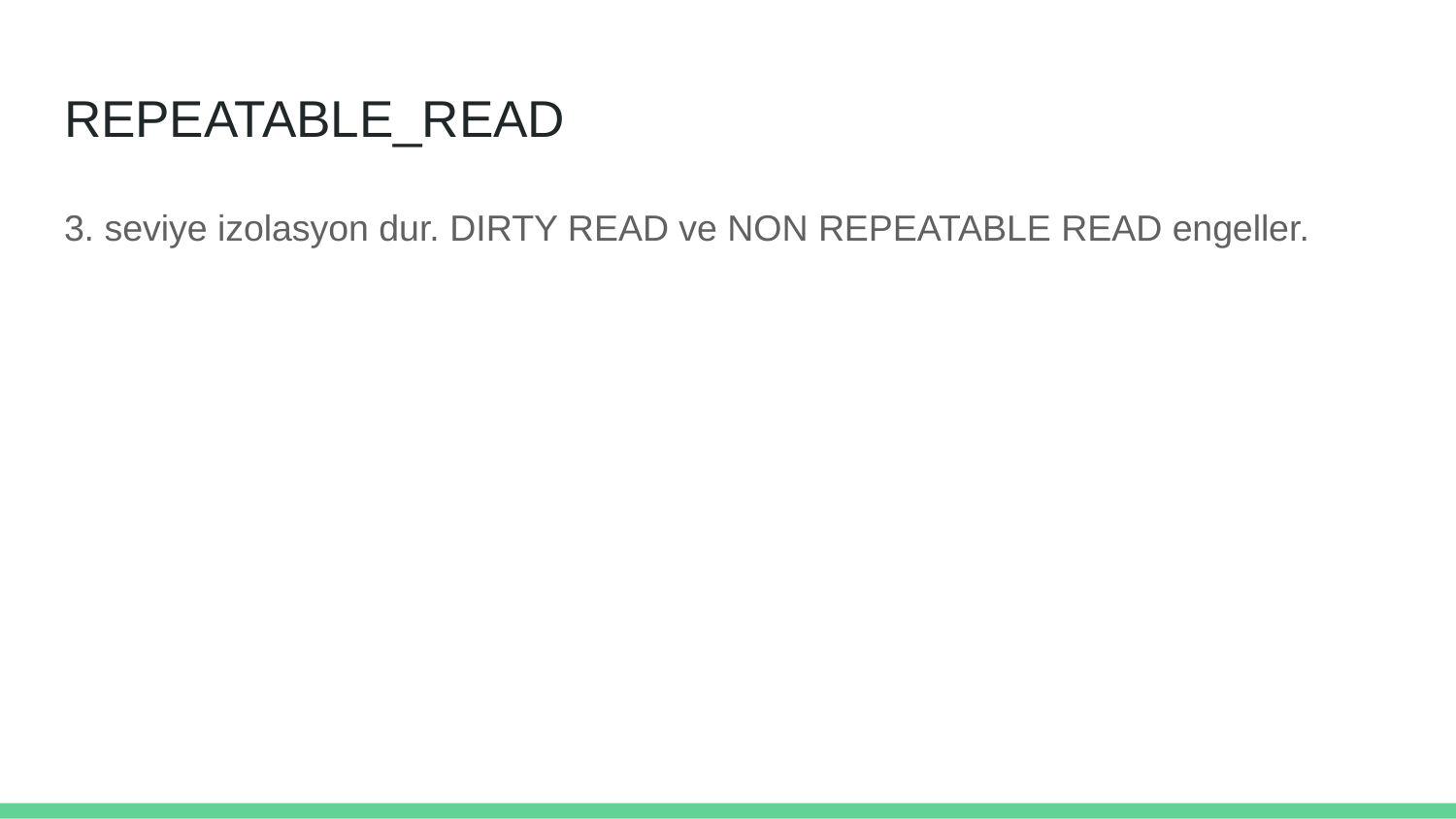

# REPEATABLE_READ
3. seviye izolasyon dur. DIRTY READ ve NON REPEATABLE READ engeller.